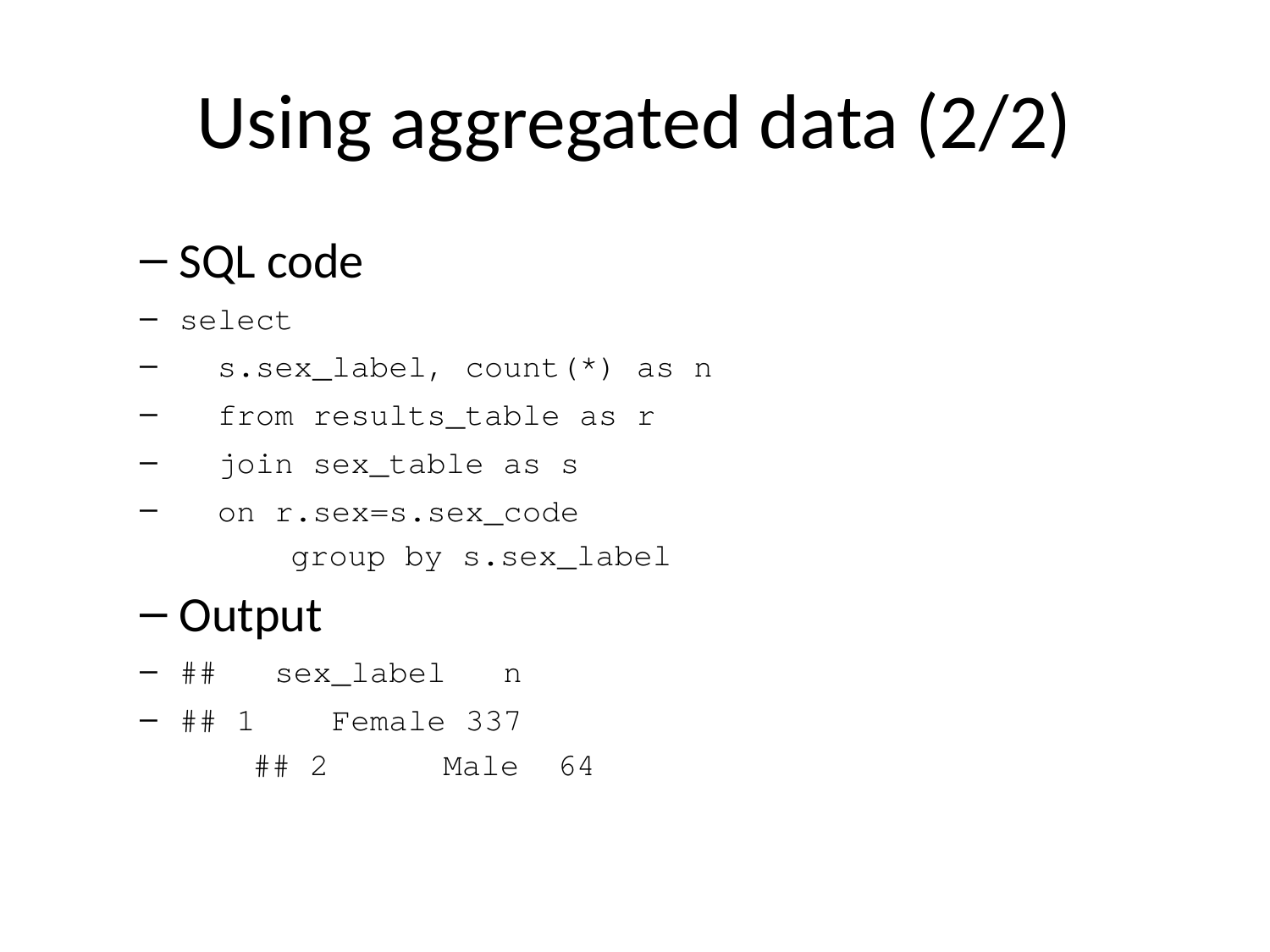

# Using aggregated data (2/2)
SQL code
select
  s.sex_label, count(*) as n
  from results_table as r
  join sex_table as s
  on r.sex=s.sex_code
  group by s.sex_label
Output
##   sex_label   n
## 1    Female 337
## 2      Male  64